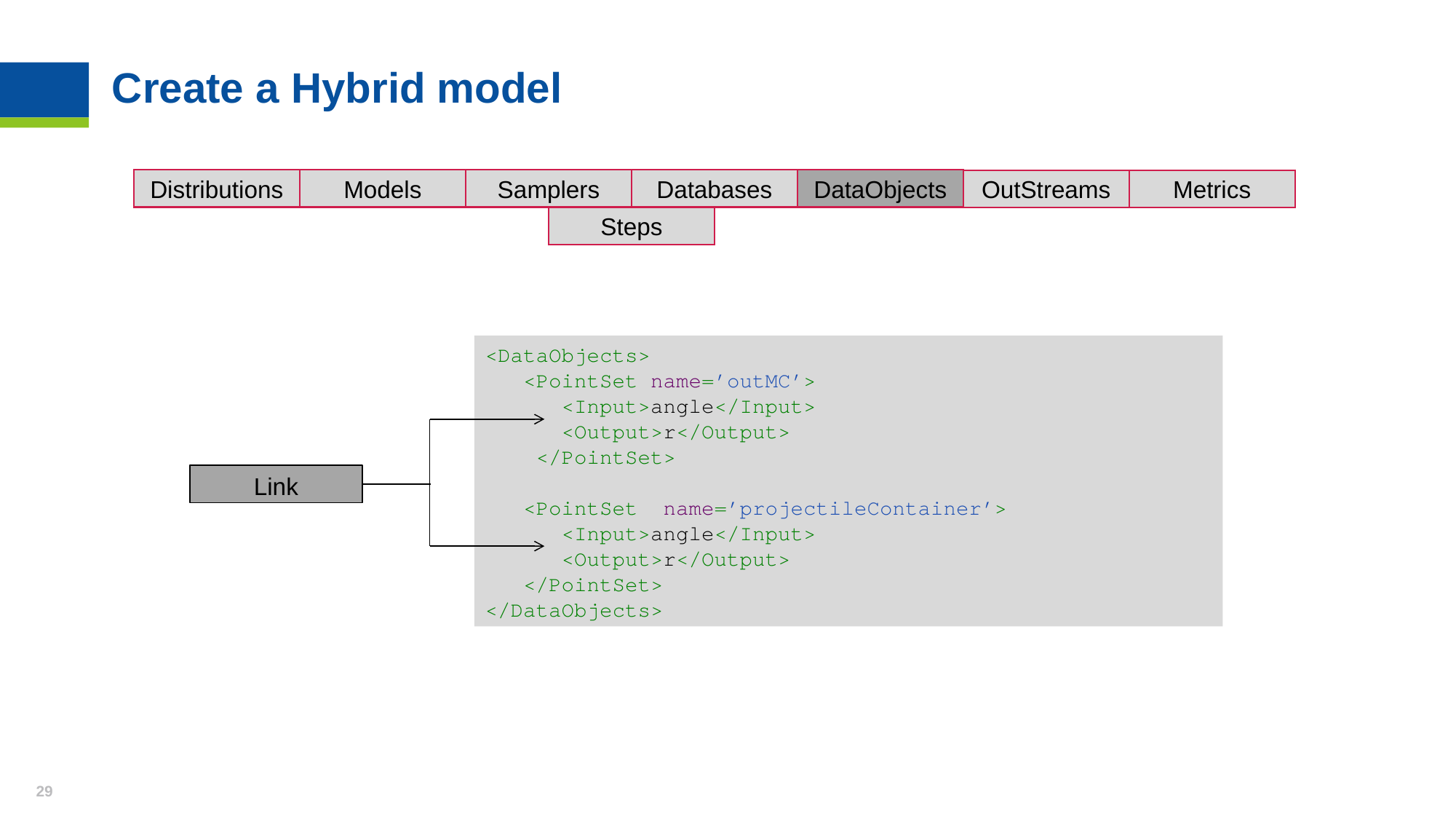

# Create a Hybrid model
Distributions
Models
Samplers
Databases
DataObjects
OutStreams
Metrics
Steps
<DataObjects>
   <PointSet name=’outMC’>
      <Input>angle</Input>
      <Output>r</Output>
    </PointSet>

   <PointSet  name=’projectileContainer’>
      <Input>angle</Input>
      <Output>r</Output>
   </PointSet>
</DataObjects>
Link
29